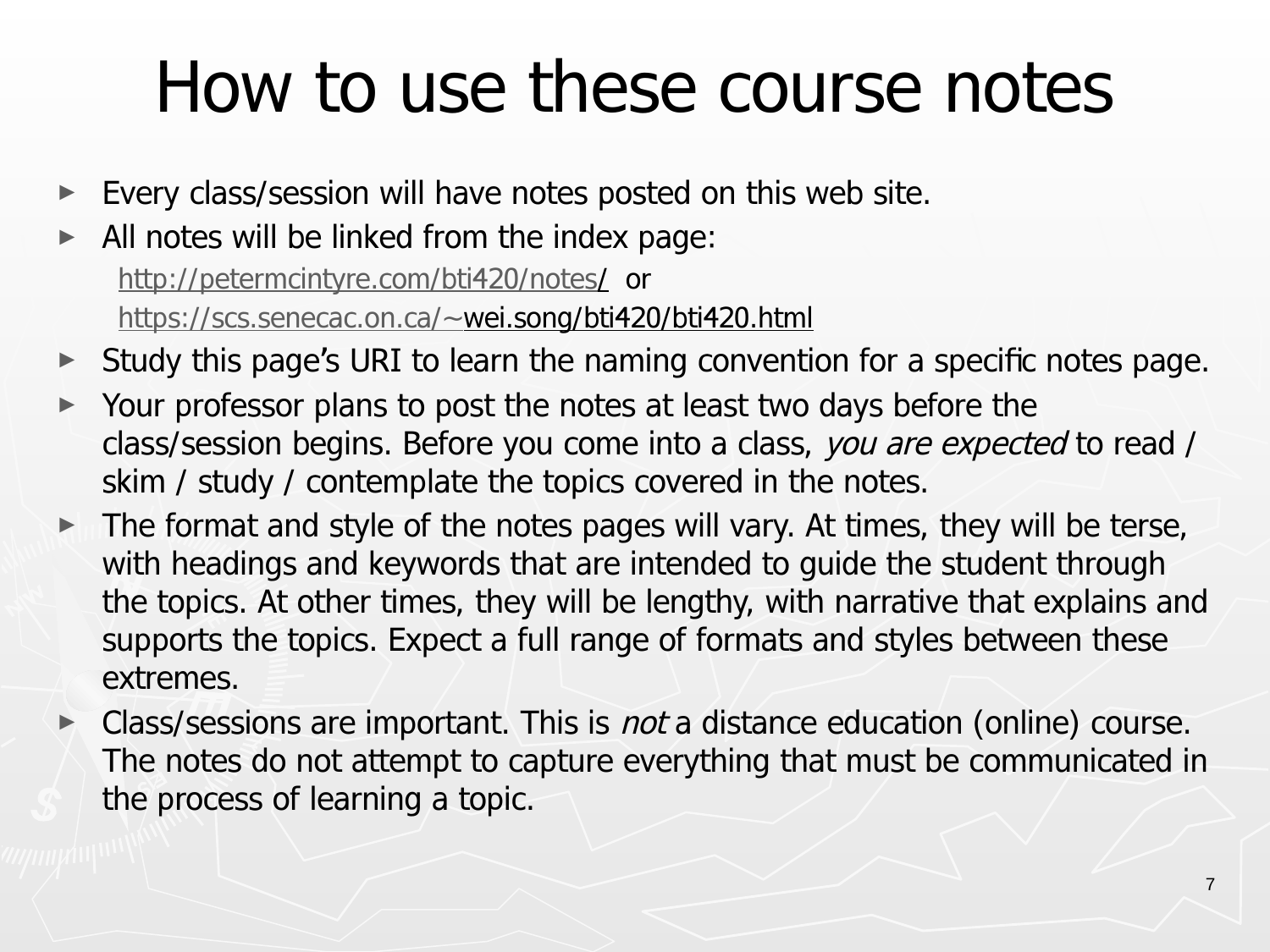

# How to use these course notes
Every class/session will have notes posted on this web site.
All notes will be linked from the index page:
http://petermcintyre.com/bti420/notes/  or
https://scs.senecac.on.ca/~wei.song/bti420/bti420.html
Study this page’s URI to learn the naming convention for a specific notes page.
Your professor plans to post the notes at least two days before the class/session begins. Before you come into a class, you are expected to read / skim / study / contemplate the topics covered in the notes.
The format and style of the notes pages will vary. At times, they will be terse, with headings and keywords that are intended to guide the student through the topics. At other times, they will be lengthy, with narrative that explains and supports the topics. Expect a full range of formats and styles between these extremes.
Class/sessions are important. This is not a distance education (online) course. The notes do not attempt to capture everything that must be communicated in the process of learning a topic.

7